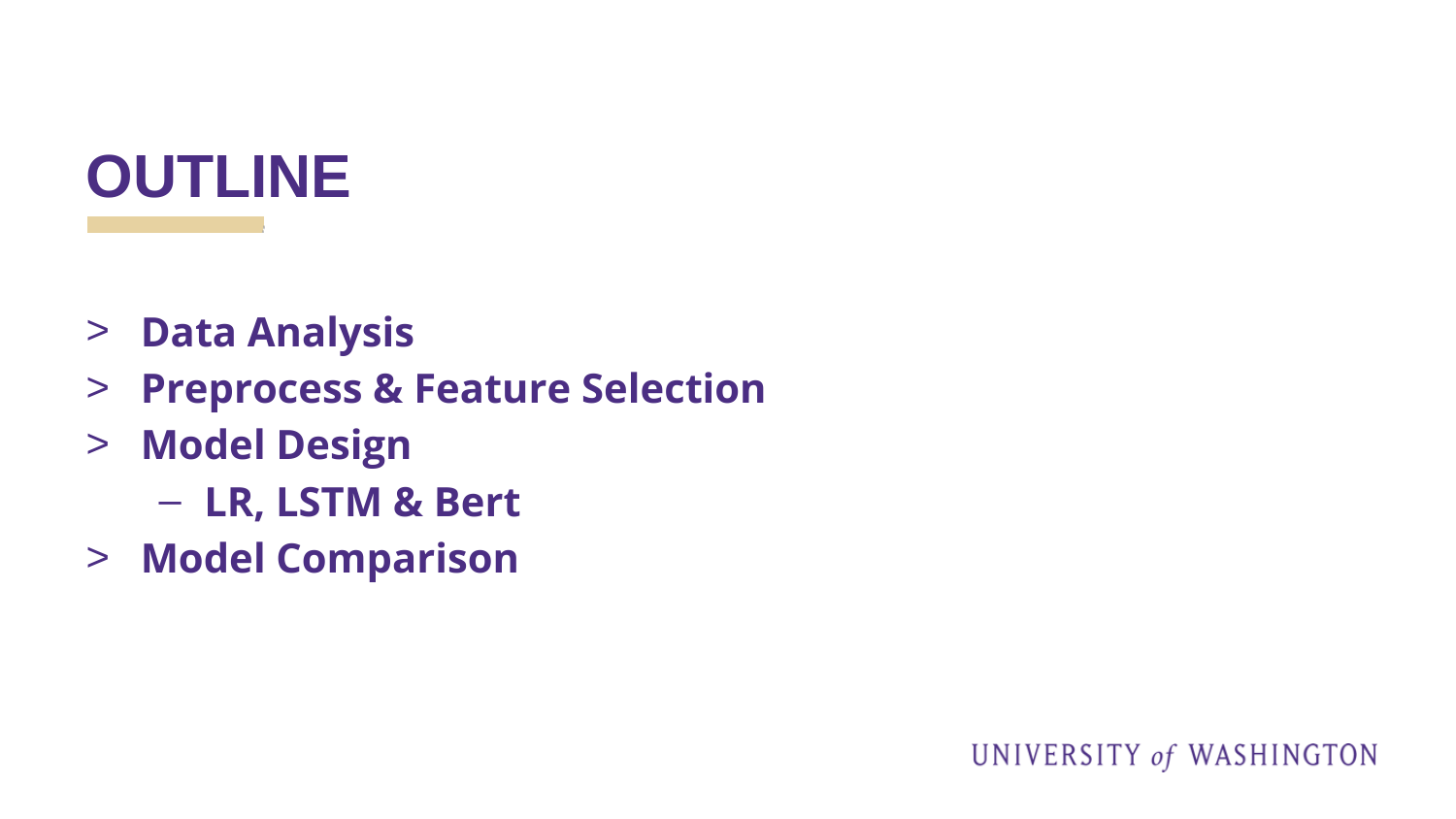

# OUTLINE
Data Analysis
Preprocess & Feature Selection
Model Design
LR, LSTM & Bert
Model Comparison